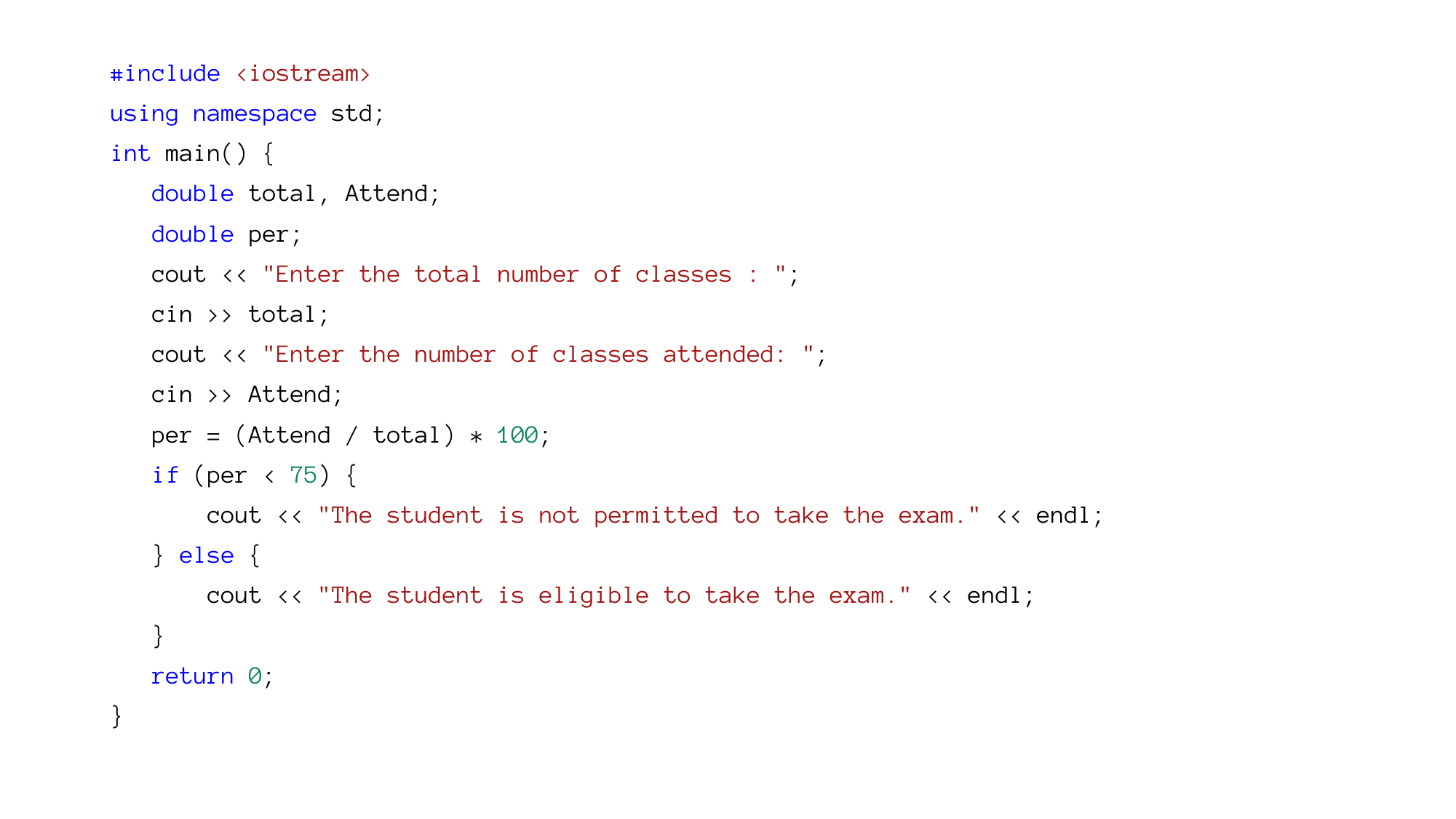

#include <iostream>
using namespace std;
int main() {
   double total, Attend;
   double per;
   cout << "Enter the total number of classes : ";
   cin >> total;
   cout << "Enter the number of classes attended: ";
   cin >> Attend;
   per = (Attend / total) * 100;
   if (per < 75) {
       cout << "The student is not permitted to take the exam." << endl;
   } else {
       cout << "The student is eligible to take the exam." << endl;
   }
   return 0;
}